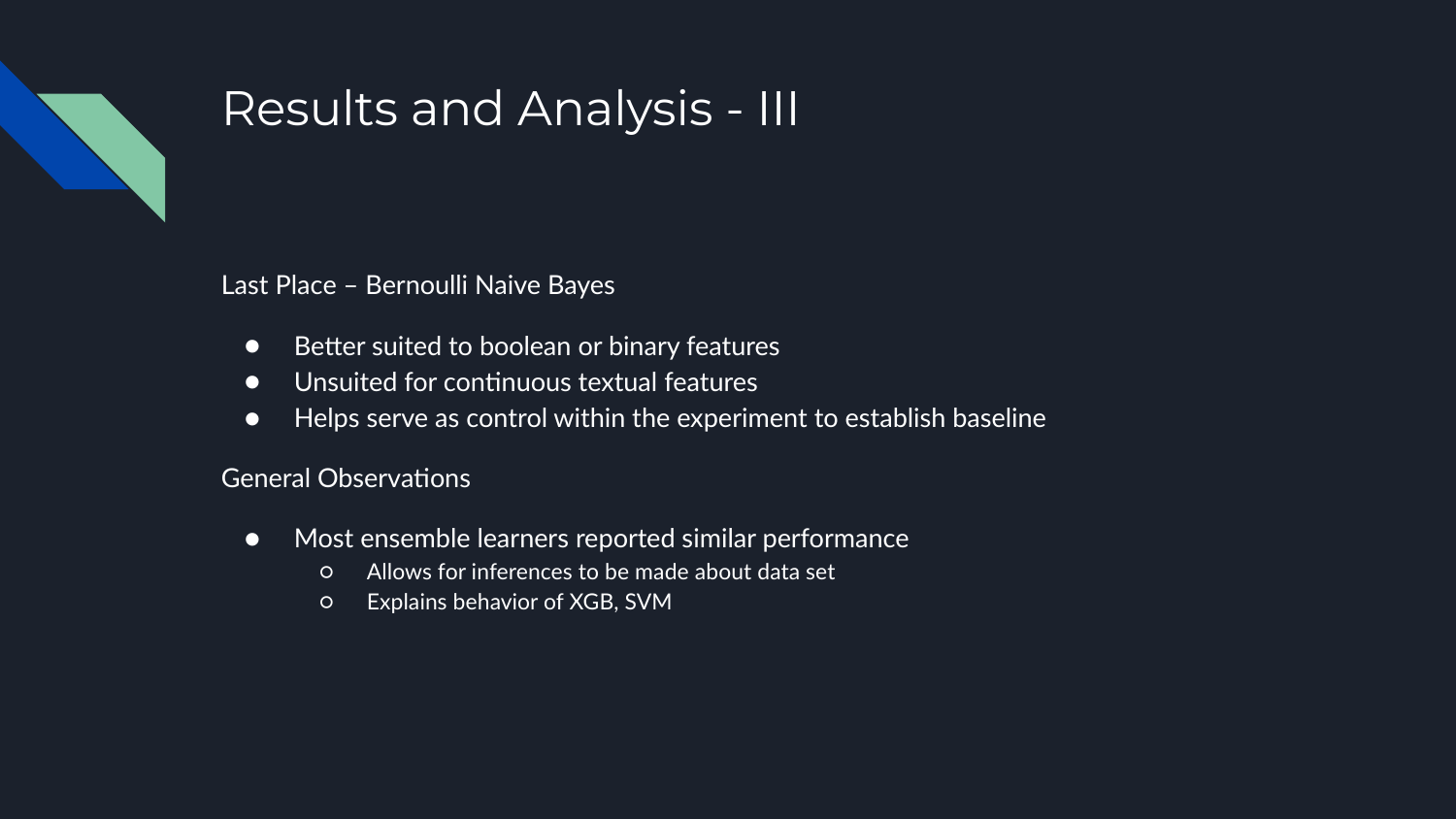

# Results and Analysis - III
Last Place – Bernoulli Naive Bayes
Better suited to boolean or binary features
Unsuited for continuous textual features
Helps serve as control within the experiment to establish baseline
General Observations
Most ensemble learners reported similar performance
Allows for inferences to be made about data set
Explains behavior of XGB, SVM